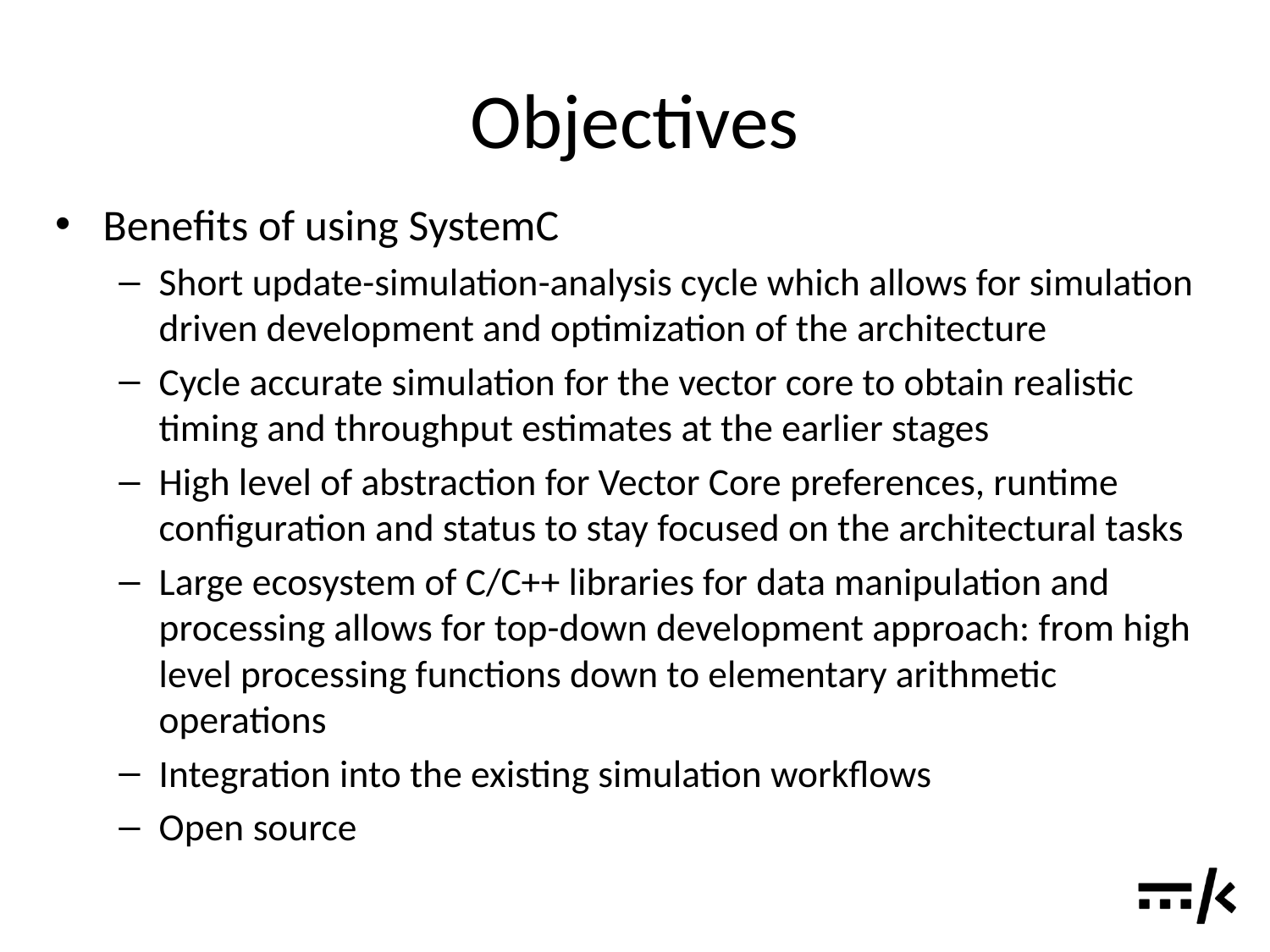

# Objectives
Benefits of using SystemC
Short update-simulation-analysis cycle which allows for simulation driven development and optimization of the architecture
Cycle accurate simulation for the vector core to obtain realistic timing and throughput estimates at the earlier stages
High level of abstraction for Vector Core preferences, runtime configuration and status to stay focused on the architectural tasks
Large ecosystem of C/C++ libraries for data manipulation and processing allows for top-down development approach: from high level processing functions down to elementary arithmetic operations
Integration into the existing simulation workflows
Open source